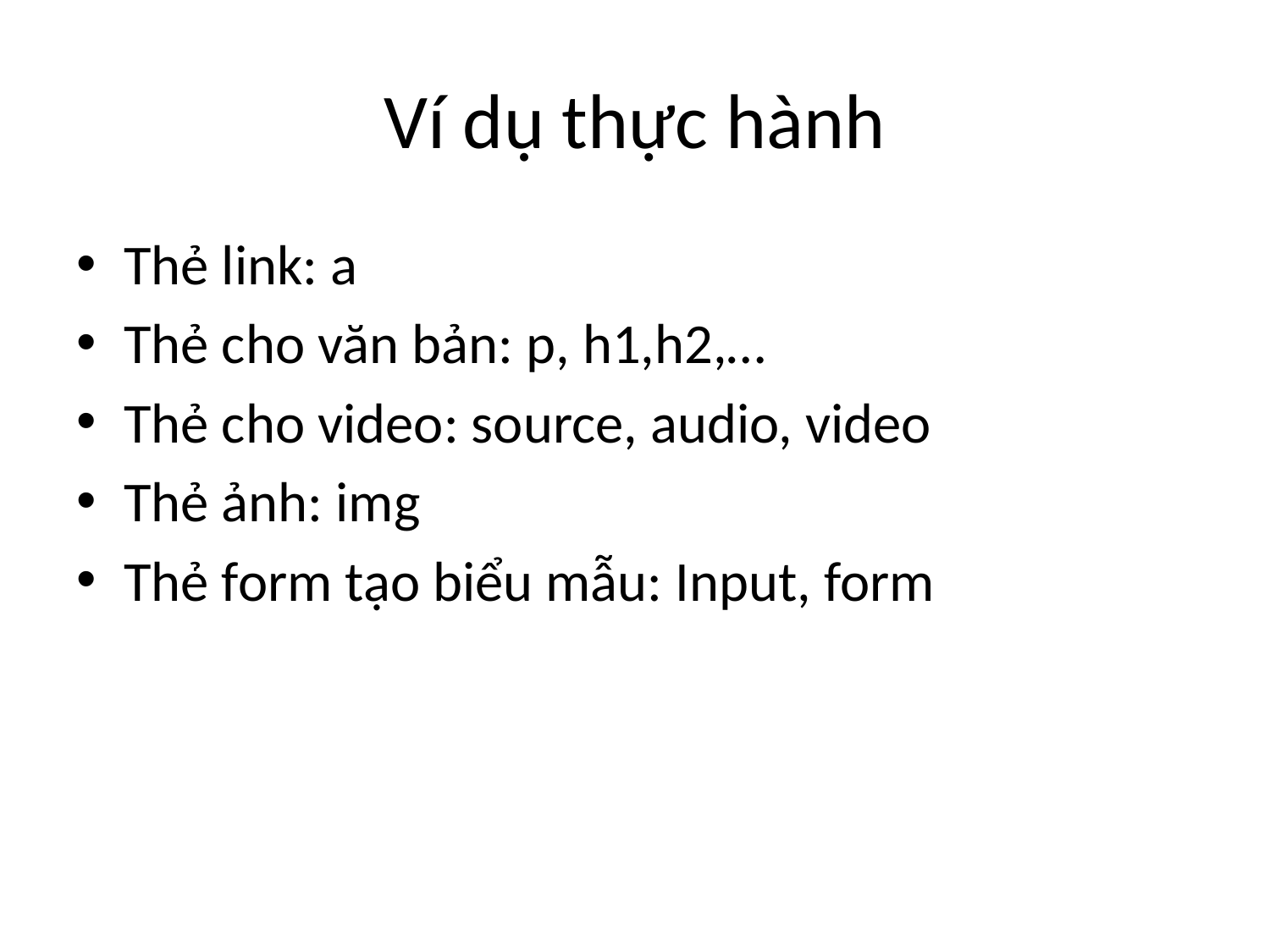

# Ví dụ thực hành
Thẻ link: a
Thẻ cho văn bản: p, h1,h2,…
Thẻ cho video: source, audio, video
Thẻ ảnh: img
Thẻ form tạo biểu mẫu: Input, form